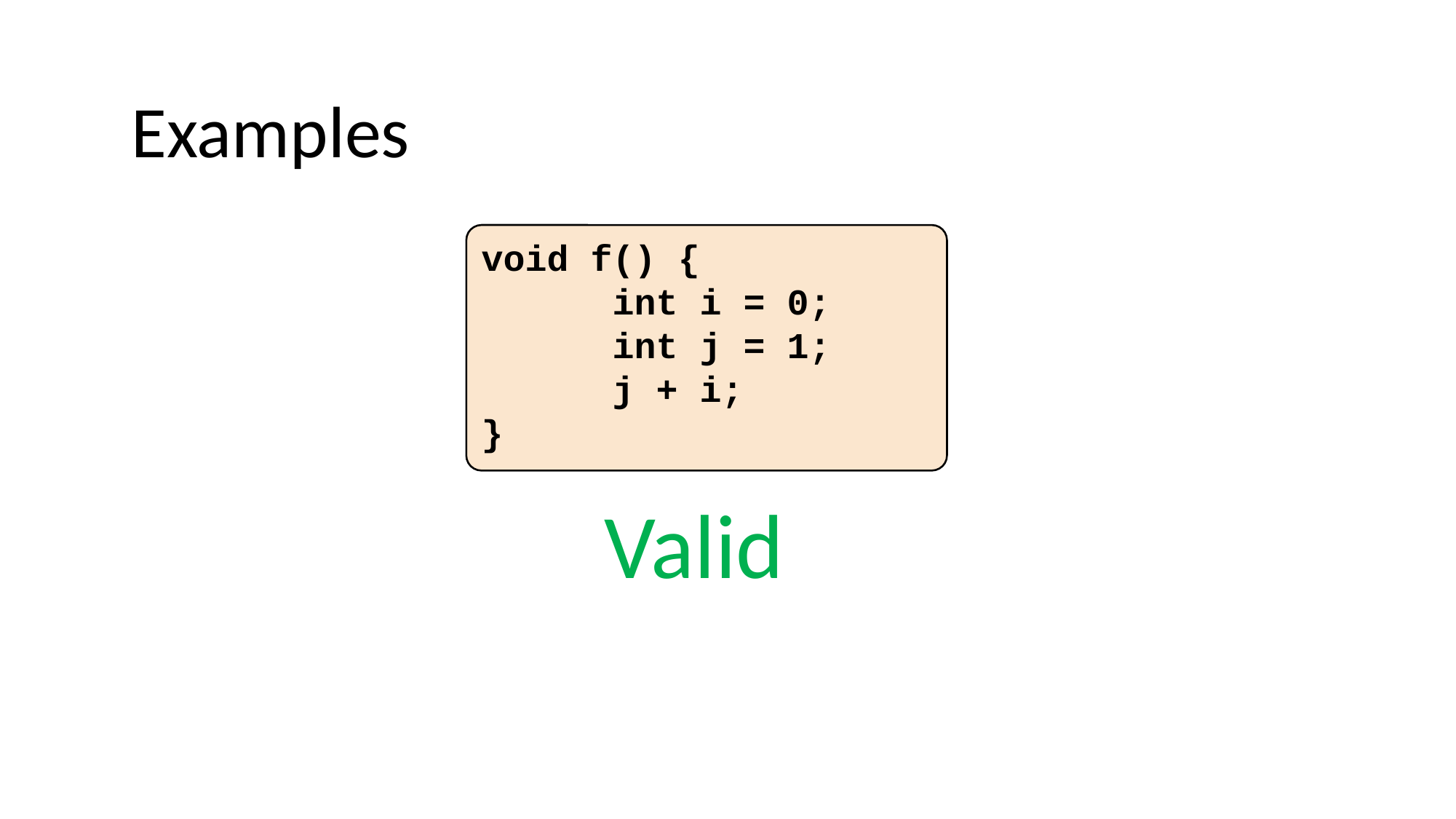

Examples
void f() {
	 int i = 0;
	 int j = 1;
	 j + i;
}
Valid